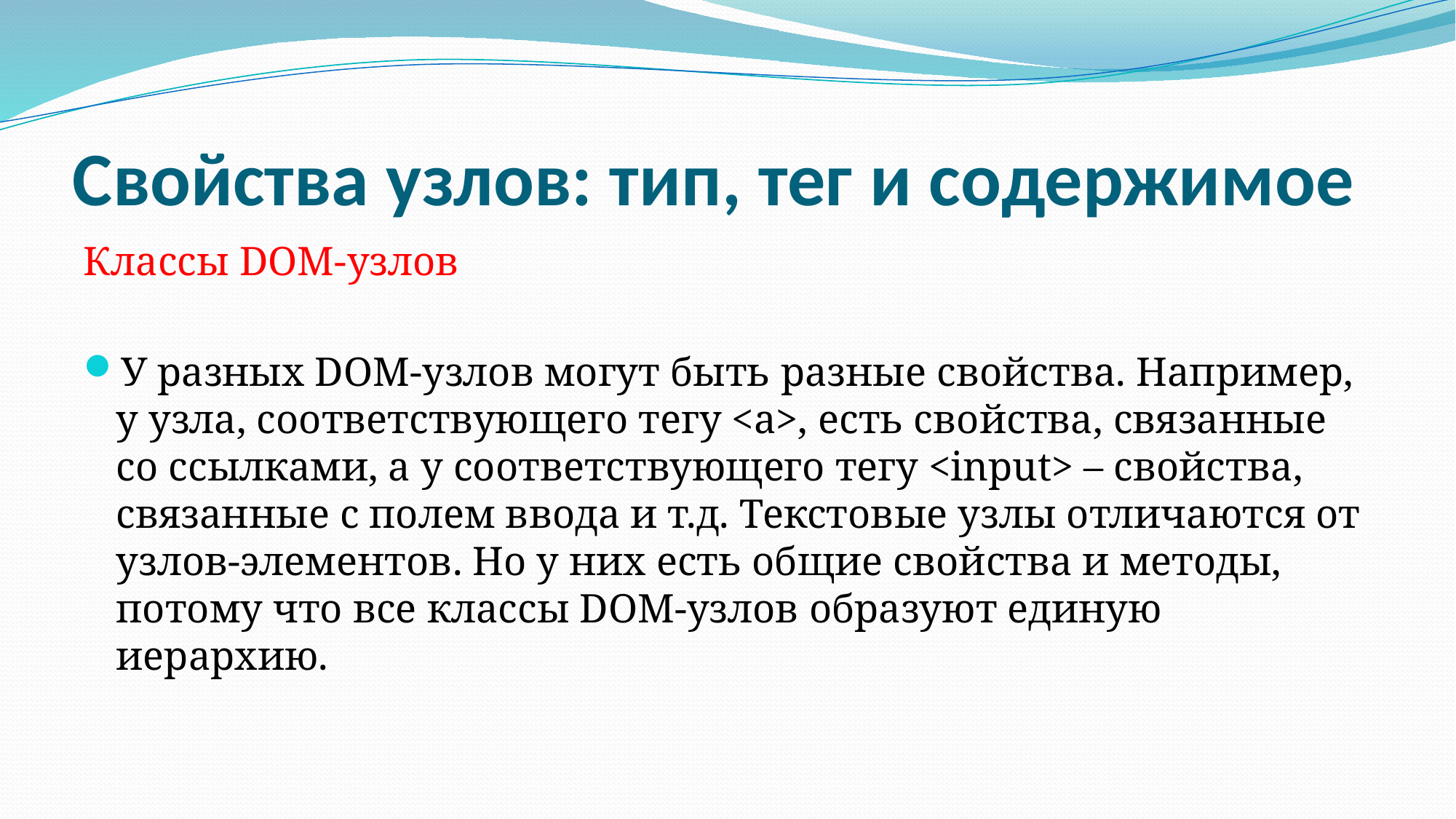

# Свойства узлов: тип, тег и содержимое
Классы DOM-узлов

У разных DOM-узлов могут быть разные свойства. Например, у узла, соответствующего тегу <a>, есть свойства, связанные со ссылками, а у соответствующего тегу <input> – свойства, связанные с полем ввода и т.д. Текстовые узлы отличаются от узлов-элементов. Но у них есть общие свойства и методы, потому что все классы DOM-узлов образуют единую иерархию.